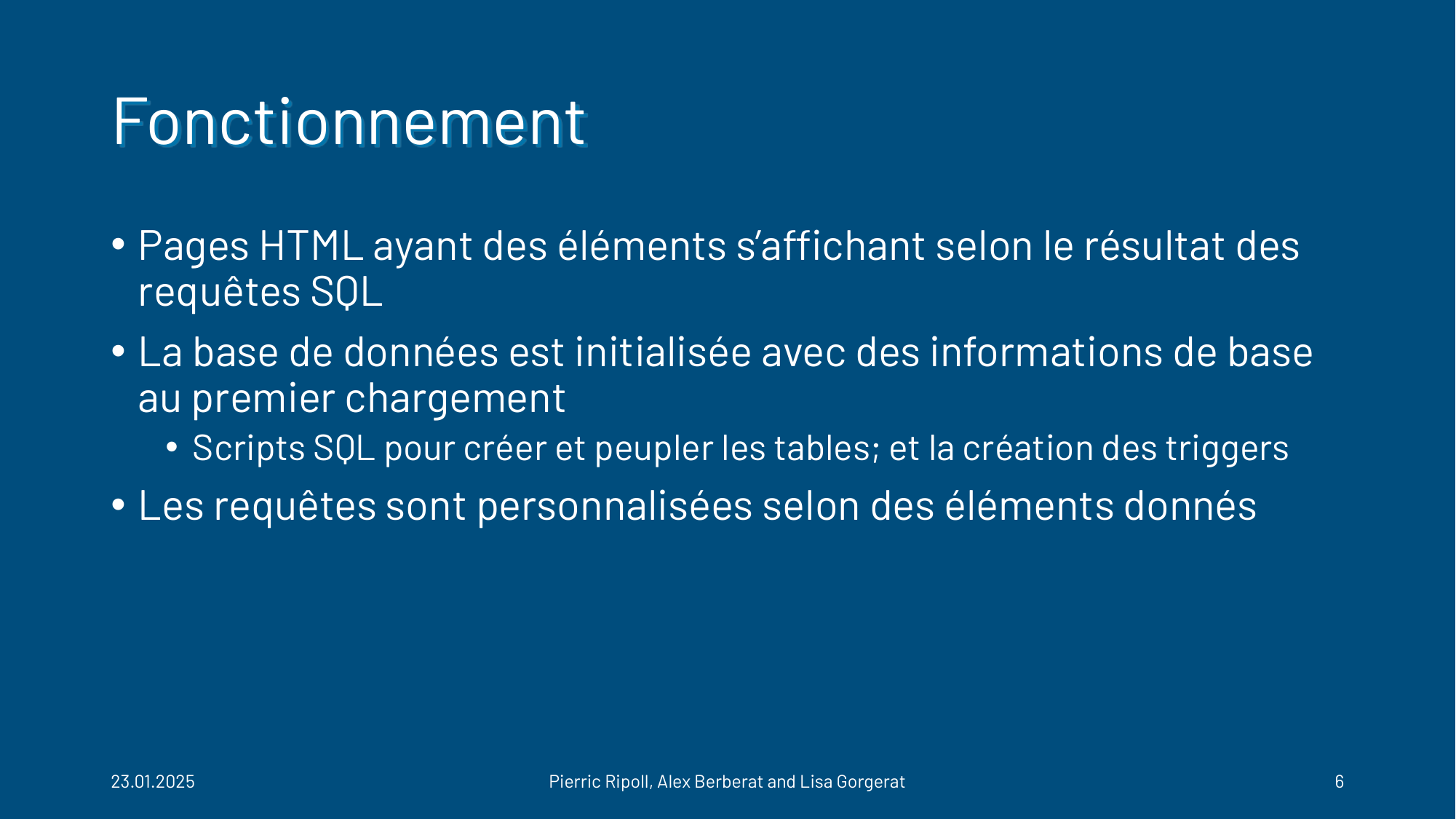

# Fonctionnement
Pages HTML ayant des éléments s’affichant selon le résultat des requêtes SQL
La base de données est initialisée avec des informations de base au premier chargement
Scripts SQL pour créer et peupler les tables; et la création des triggers
Les requêtes sont personnalisées selon des éléments donnés
23.01.2025
Pierric Ripoll, Alex Berberat and Lisa Gorgerat
6